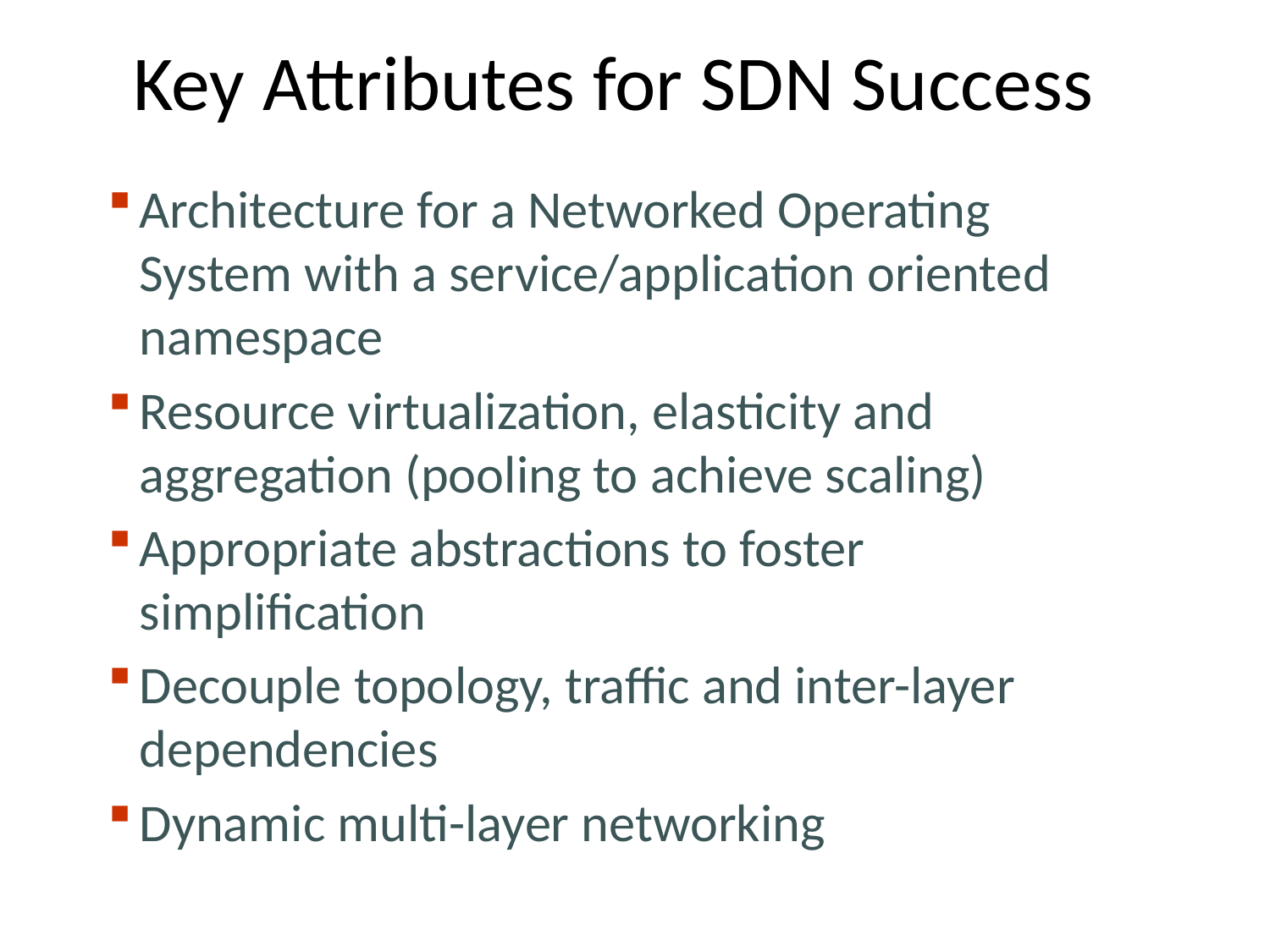

# Key Attributes for SDN Success
Architecture for a Networked Operating System with a service/application oriented namespace
Resource virtualization, elasticity and aggregation (pooling to achieve scaling)
Appropriate abstractions to foster simplification
Decouple topology, traffic and inter-layer dependencies
Dynamic multi-layer networking